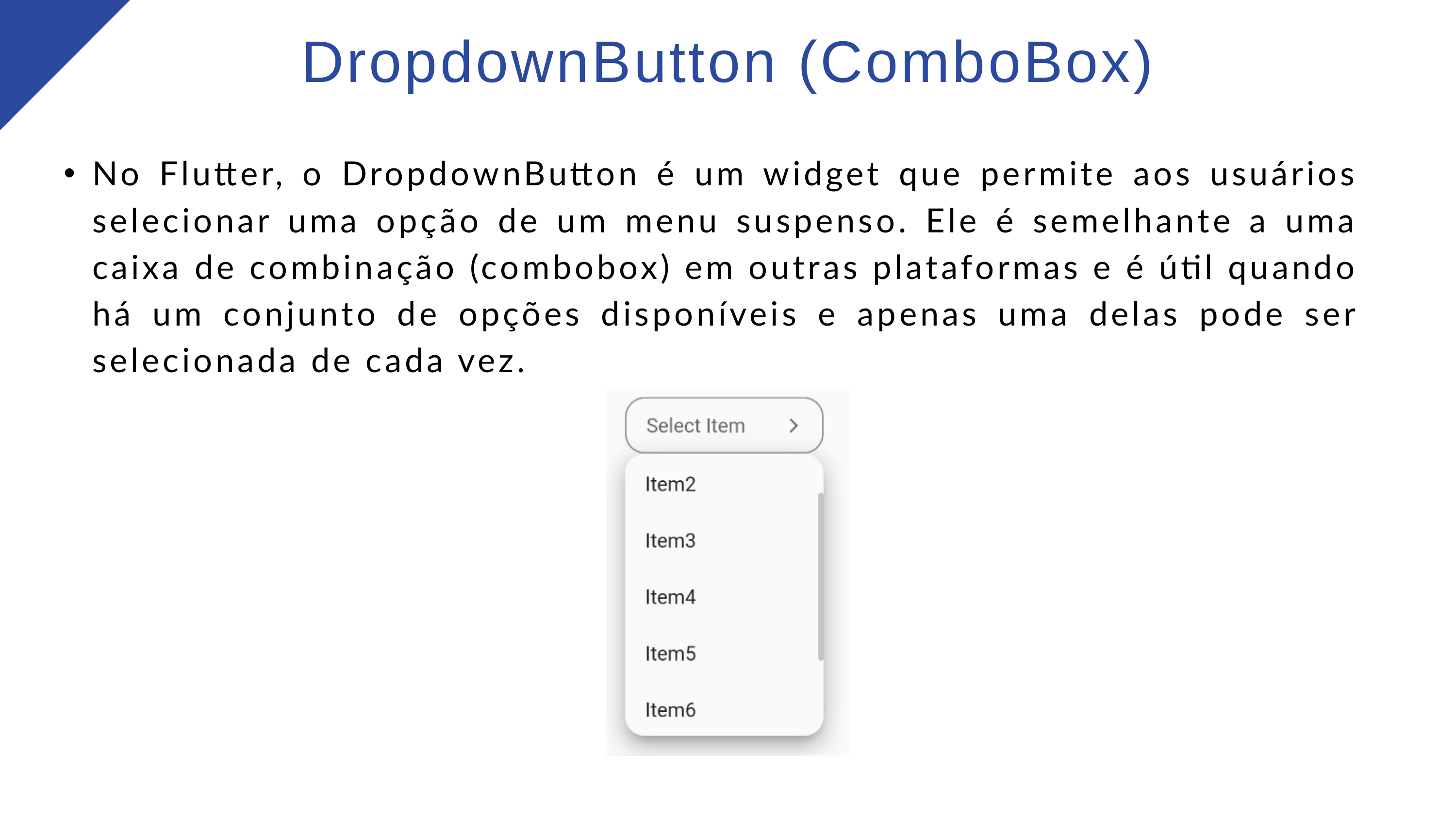

DropdownButton (ComboBox)
No Flutter, o DropdownButton é um widget que permite aos usuários selecionar uma opção de um menu suspenso. Ele é semelhante a uma caixa de combinação (combobox) em outras plataformas e é útil quando há um conjunto de opções disponíveis e apenas uma delas pode ser selecionada de cada vez.